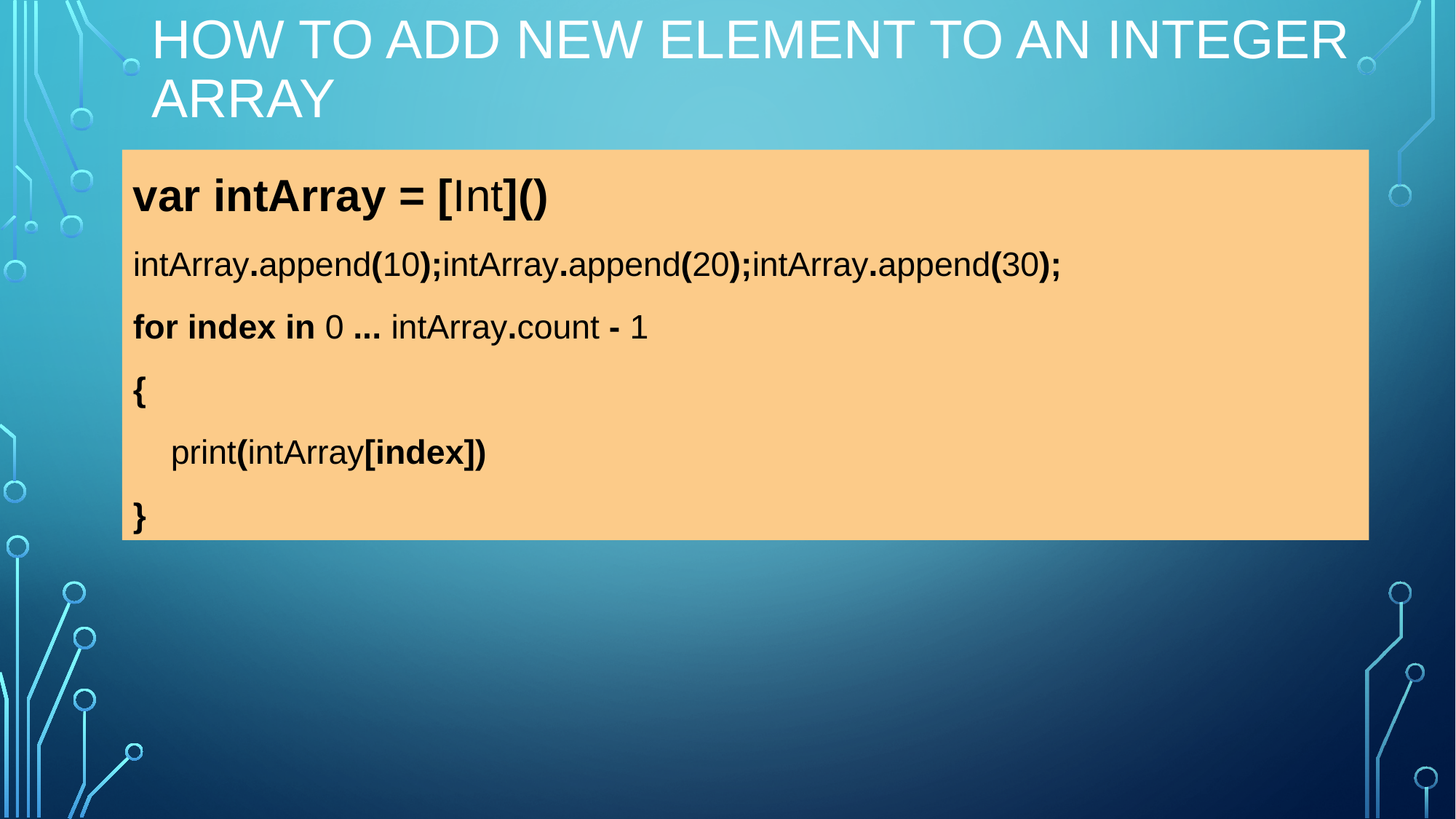

# How to add new element to an integer array
var intArray = [Int]()
intArray.append(10);intArray.append(20);intArray.append(30);
for index in 0 ... intArray.count - 1
{
    print(intArray[index])
}